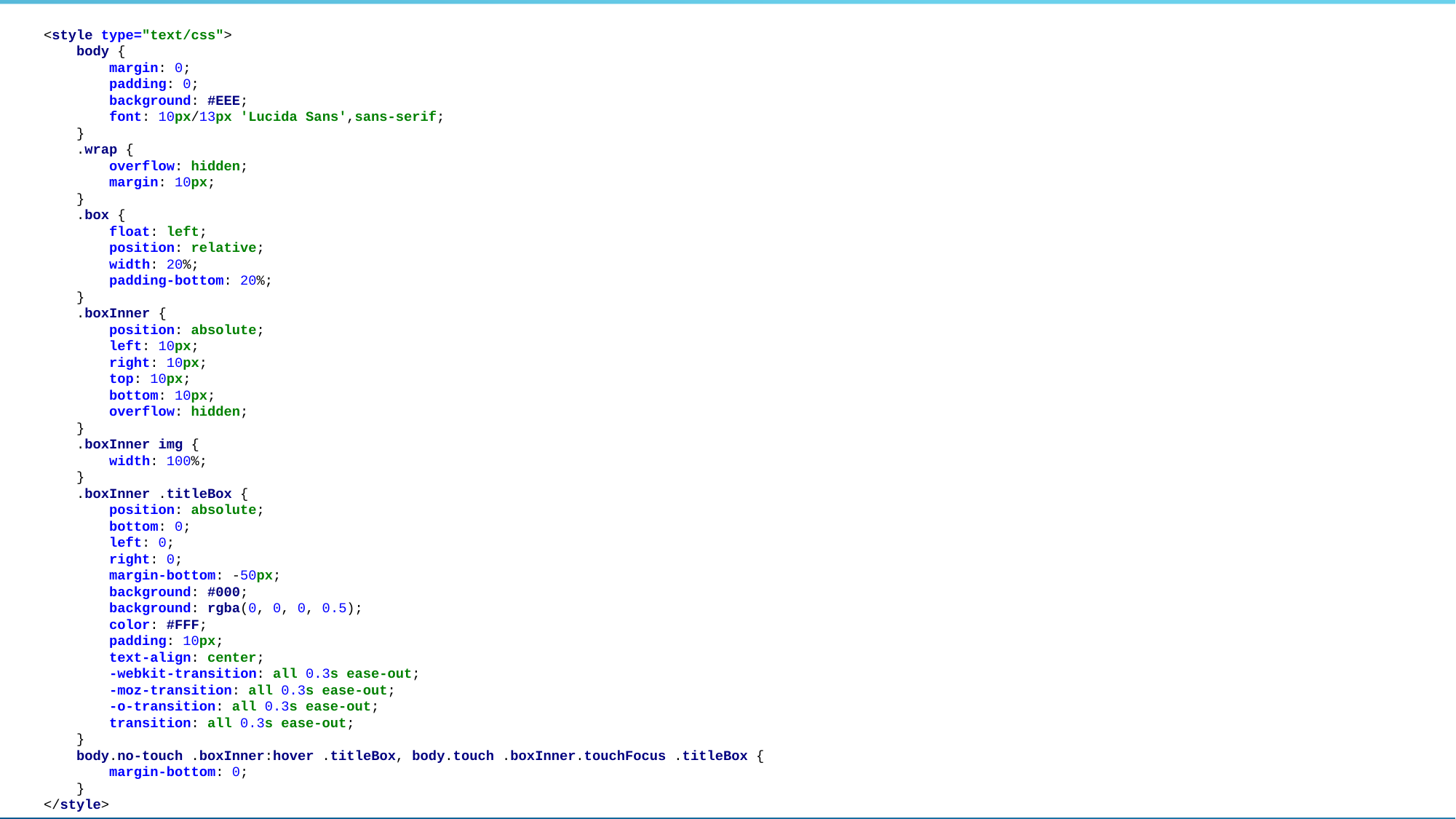

<style type="text/css">
        body {
            margin: 0;
            padding: 0;
            background: #EEE;
            font: 10px/13px 'Lucida Sans',sans-serif;
        }
        .wrap {
            overflow: hidden;
            margin: 10px;
        }
        .box {
            float: left;
            position: relative;
            width: 20%;
            padding-bottom: 20%;
        }
        .boxInner {
            position: absolute;
            left: 10px;
            right: 10px;
            top: 10px;
            bottom: 10px;
            overflow: hidden;
        }
        .boxInner img {
            width: 100%;
        }
        .boxInner .titleBox {
            position: absolute;
            bottom: 0;
            left: 0;
            right: 0;
            margin-bottom: -50px;
            background: #000;
            background: rgba(0, 0, 0, 0.5);
            color: #FFF;
            padding: 10px;
            text-align: center;
            -webkit-transition: all 0.3s ease-out;
            -moz-transition: all 0.3s ease-out;
            -o-transition: all 0.3s ease-out;
            transition: all 0.3s ease-out;
        }
        body.no-touch .boxInner:hover .titleBox, body.touch .boxInner.touchFocus .titleBox {
            margin-bottom: 0;
        }
    </style>